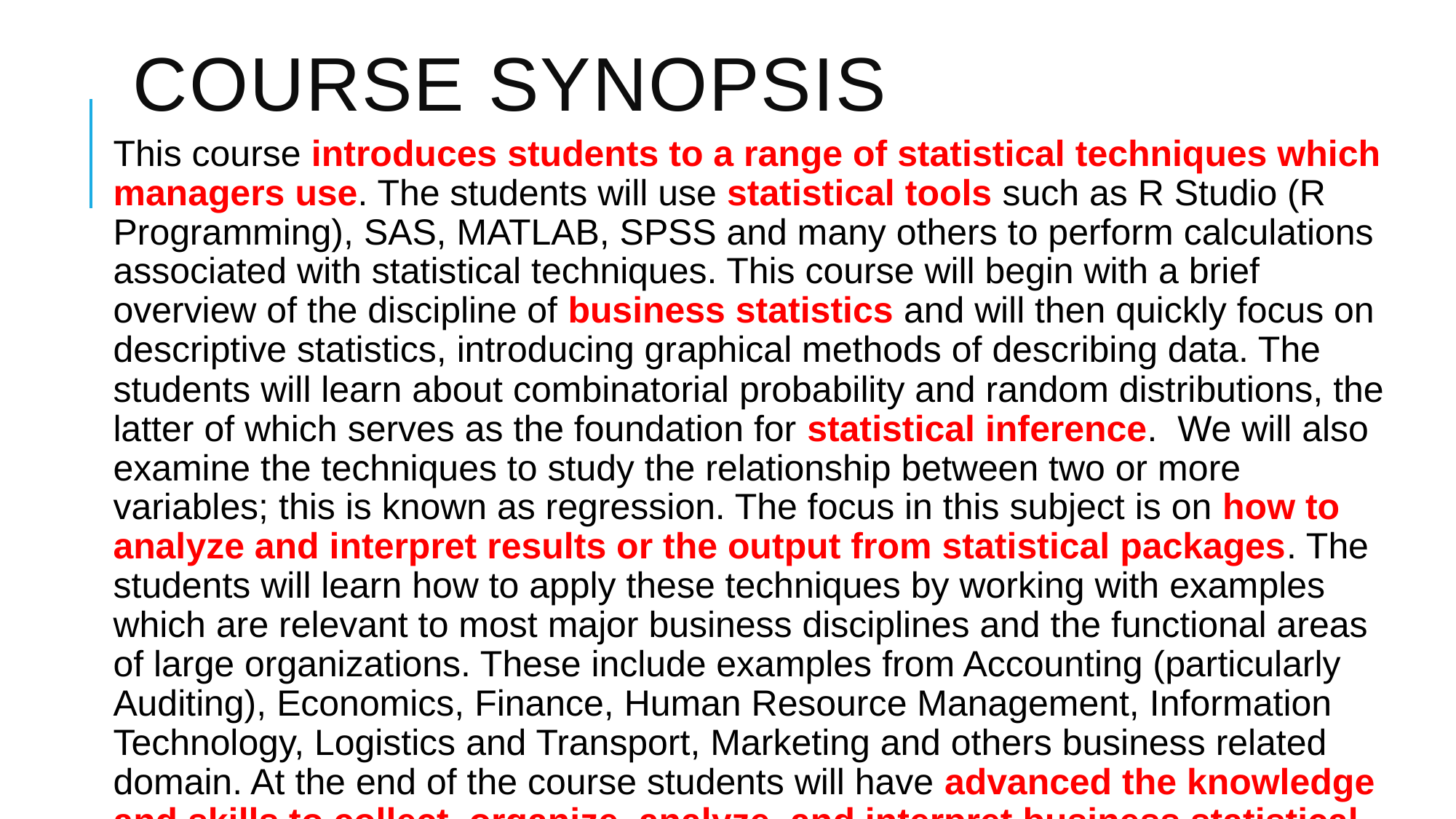

# COURSE SYNOPSIS
This course introduces students to a range of statistical techniques which managers use. The students will use statistical tools such as R Studio (R Programming), SAS, MATLAB, SPSS and many others to perform calculations associated with statistical techniques. This course will begin with a brief overview of the discipline of business statistics and will then quickly focus on descriptive statistics, introducing graphical methods of describing data. The students will learn about combinatorial probability and random distributions, the latter of which serves as the foundation for statistical inference.  We will also examine the techniques to study the relationship between two or more variables; this is known as regression. The focus in this subject is on how to analyze and interpret results or the output from statistical packages. The students will learn how to apply these techniques by working with examples which are relevant to most major business disciplines and the functional areas of large organizations. These include examples from Accounting (particularly Auditing), Economics, Finance, Human Resource Management, Information Technology, Logistics and Transport, Marketing and others business related domain. At the end of the course students will have advanced the knowledge and skills to collect, organize, analyze, and interpret business statistical output.